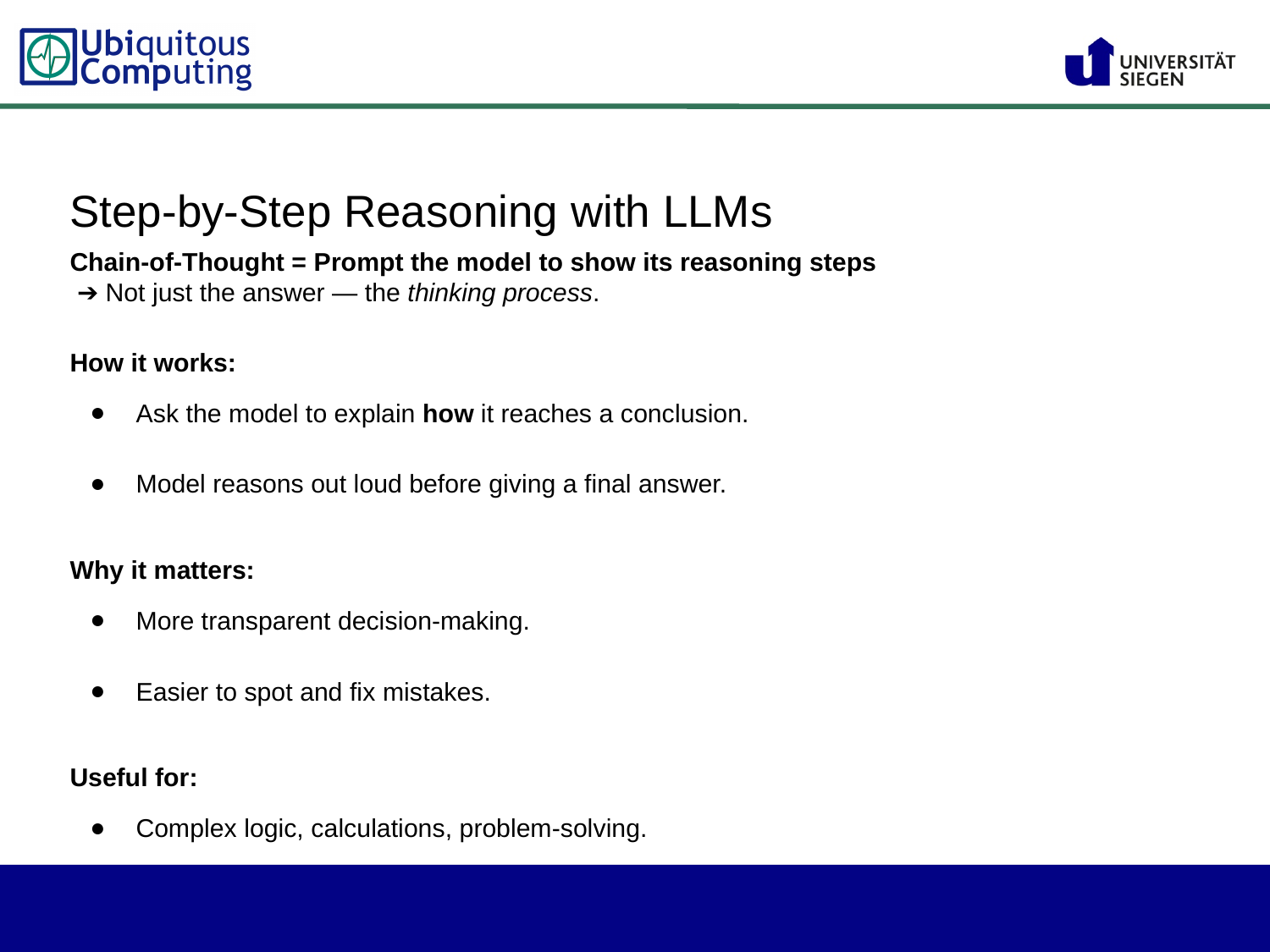

Step-by-Step Reasoning with LLMs
Chain-of-Thought = Prompt the model to show its reasoning steps
 ➔ Not just the answer — the thinking process.
How it works:
Ask the model to explain how it reaches a conclusion.
Model reasons out loud before giving a final answer.
Why it matters:
More transparent decision-making.
Easier to spot and fix mistakes.
Useful for:
Complex logic, calculations, problem-solving.